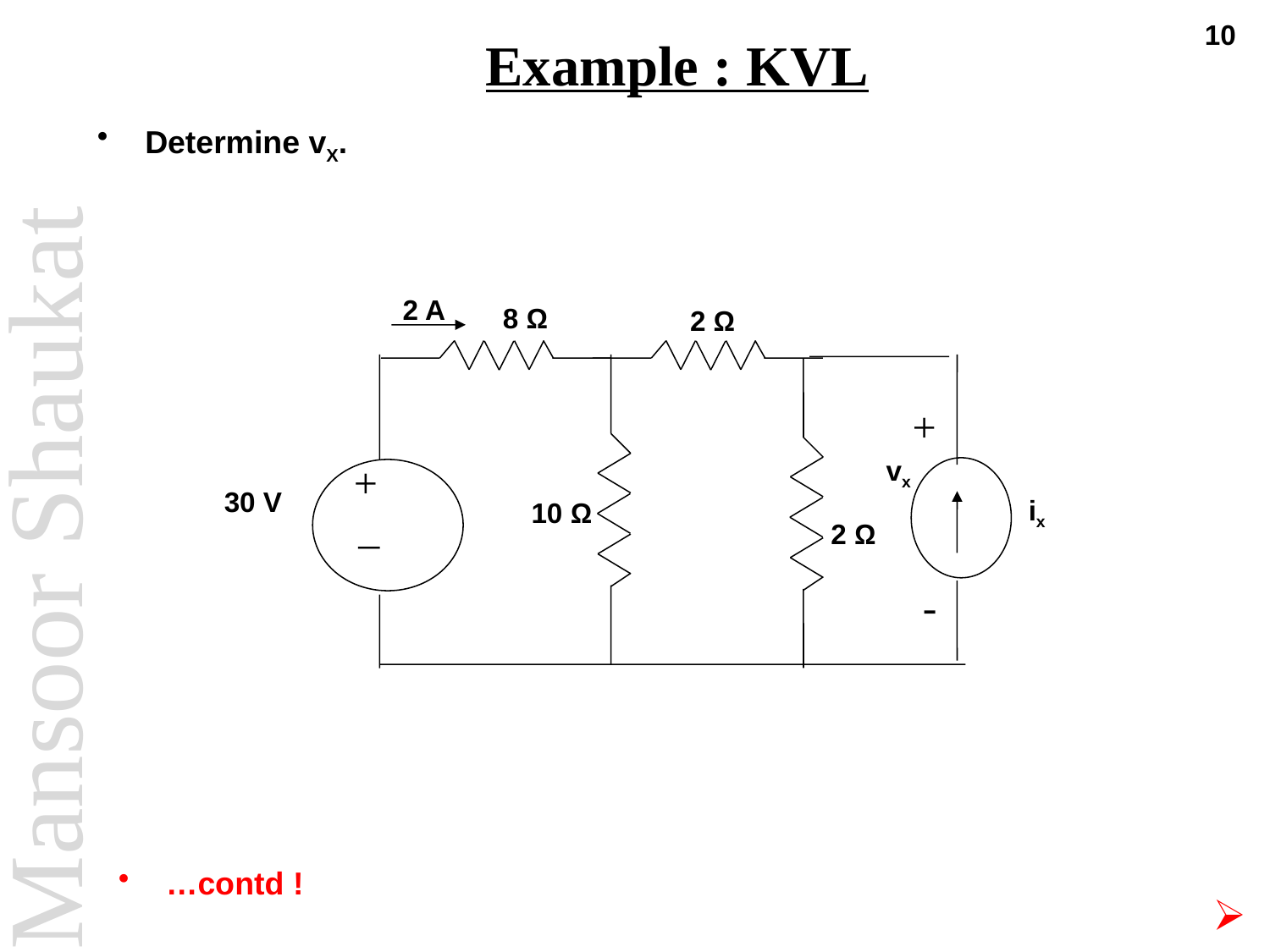

10
# Example : KVL
Determine vX.
2 A
8 Ω
2 Ω

+
vx
+

30 V
10 Ω

_

2 Ω
-

ix
…contd !